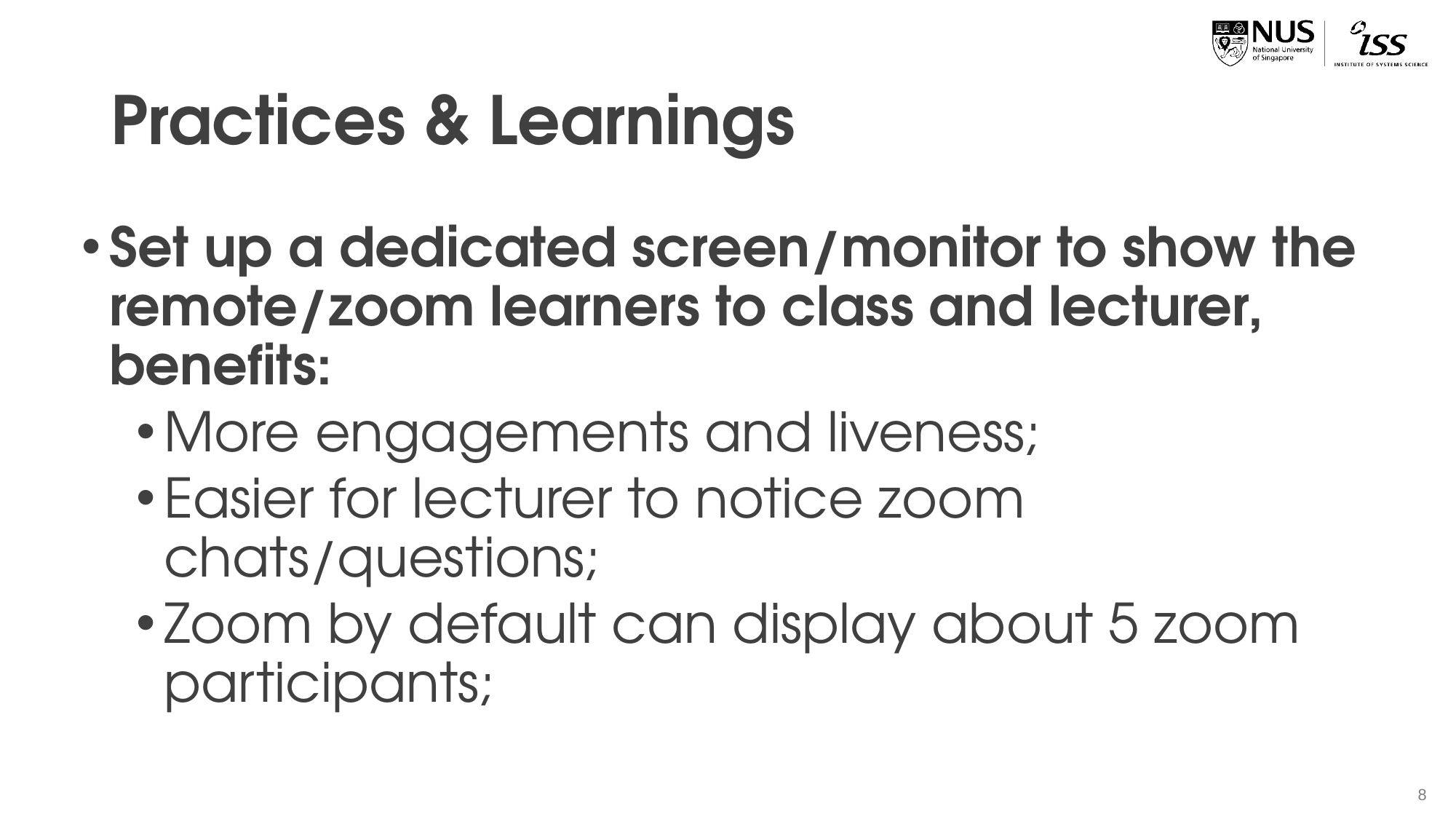

# Practices & Learnings
Set up a dedicated screen/monitor to show the remote/zoom learners to class and lecturer, benefits:
More engagements and liveness;
Easier for lecturer to notice zoom chats/questions;
Zoom by default can display about 5 zoom participants;
8